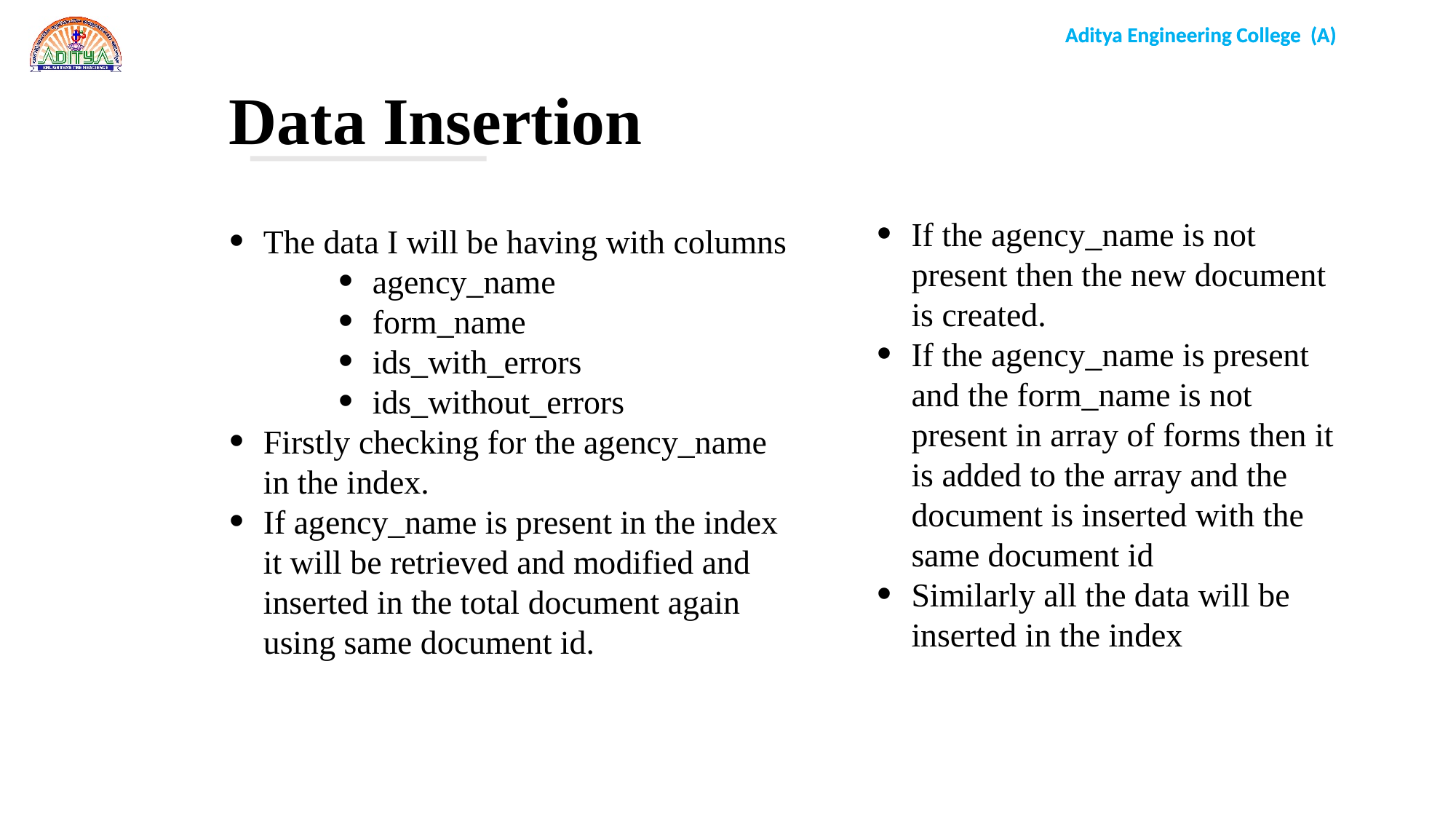

Data Insertion
If the agency_name is not present then the new document is created.
If the agency_name is present and the form_name is not present in array of forms then it is added to the array and the document is inserted with the same document id
Similarly all the data will be inserted in the index
The data I will be having with columns
agency_name
form_name
ids_with_errors
ids_without_errors
Firstly checking for the agency_name in the index.
If agency_name is present in the index it will be retrieved and modified and inserted in the total document again using same document id.